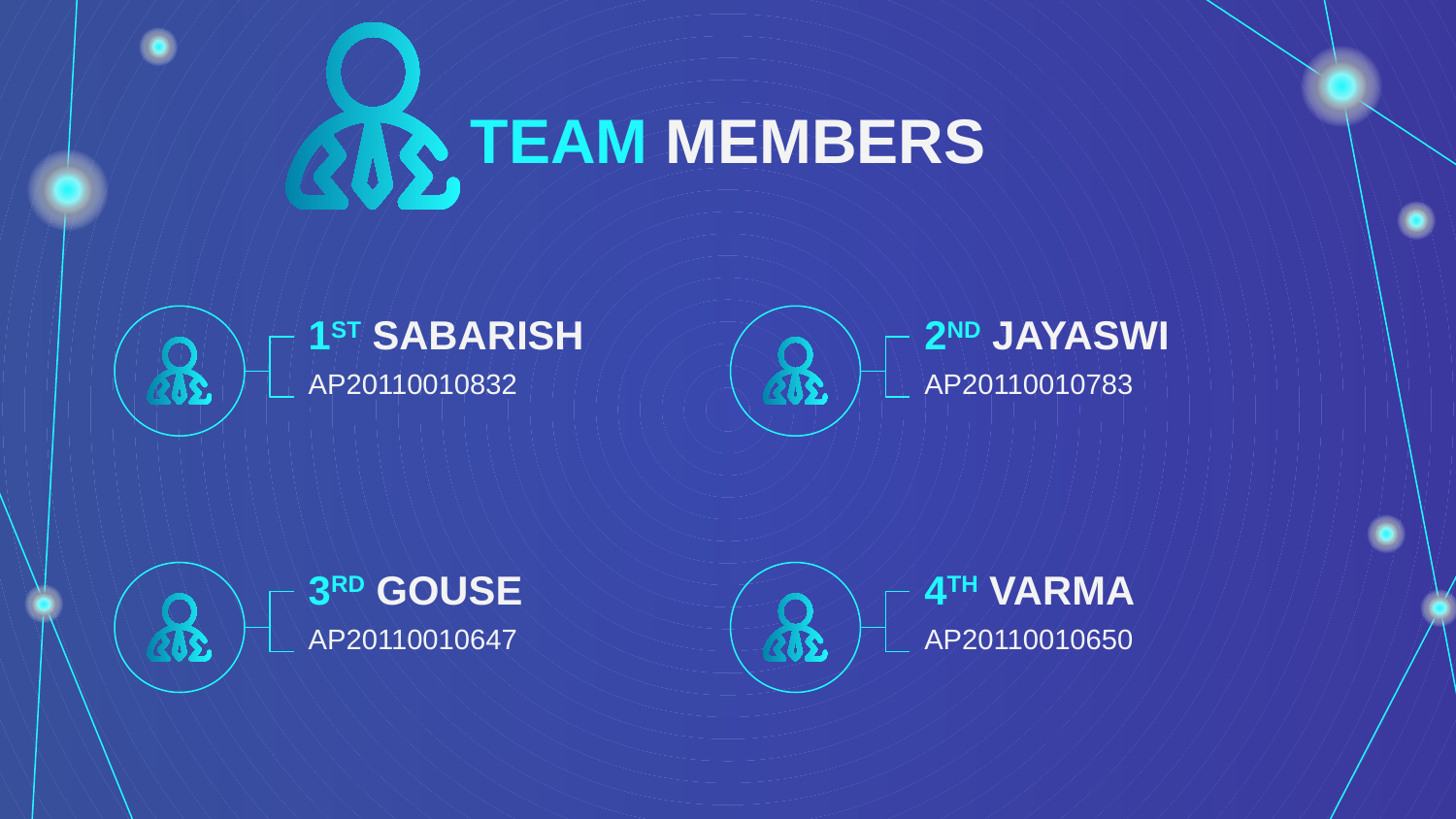

# TEAM MEMBERS
1ST SABARISH
2ND JAYASWI

AP20110010832
AP20110010783
3RD GOUSE
4TH VARMA

AP20110010647
AP20110010650